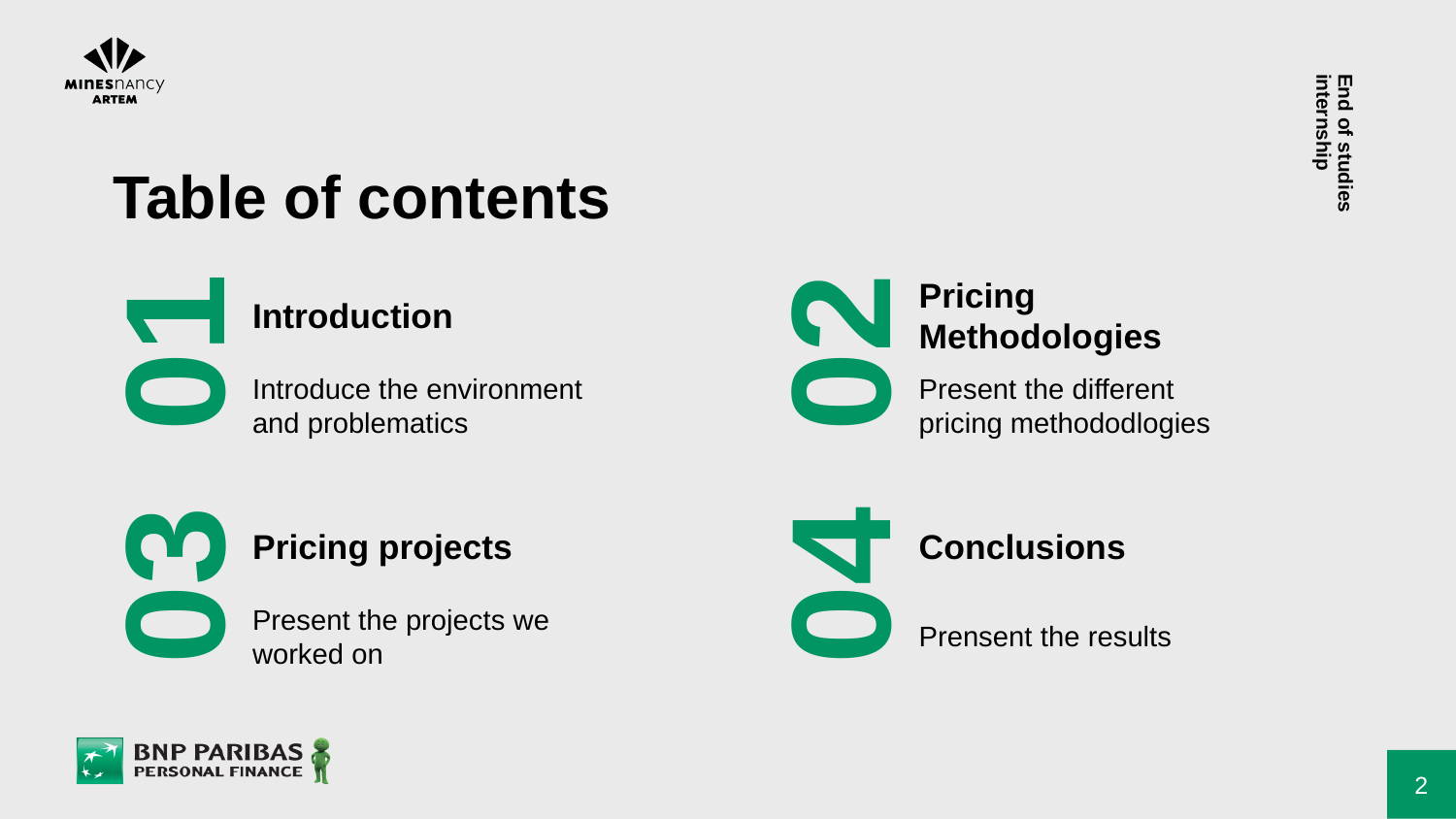

End of studies internship

Table of contents
# Introduction
Pricing Methodologies
01
02
Introduce the environment and problematics
Present the different pricing methododlogies
Pricing projects
Conclusions
03
04
Present the projects we worked on
Prensent the results
2